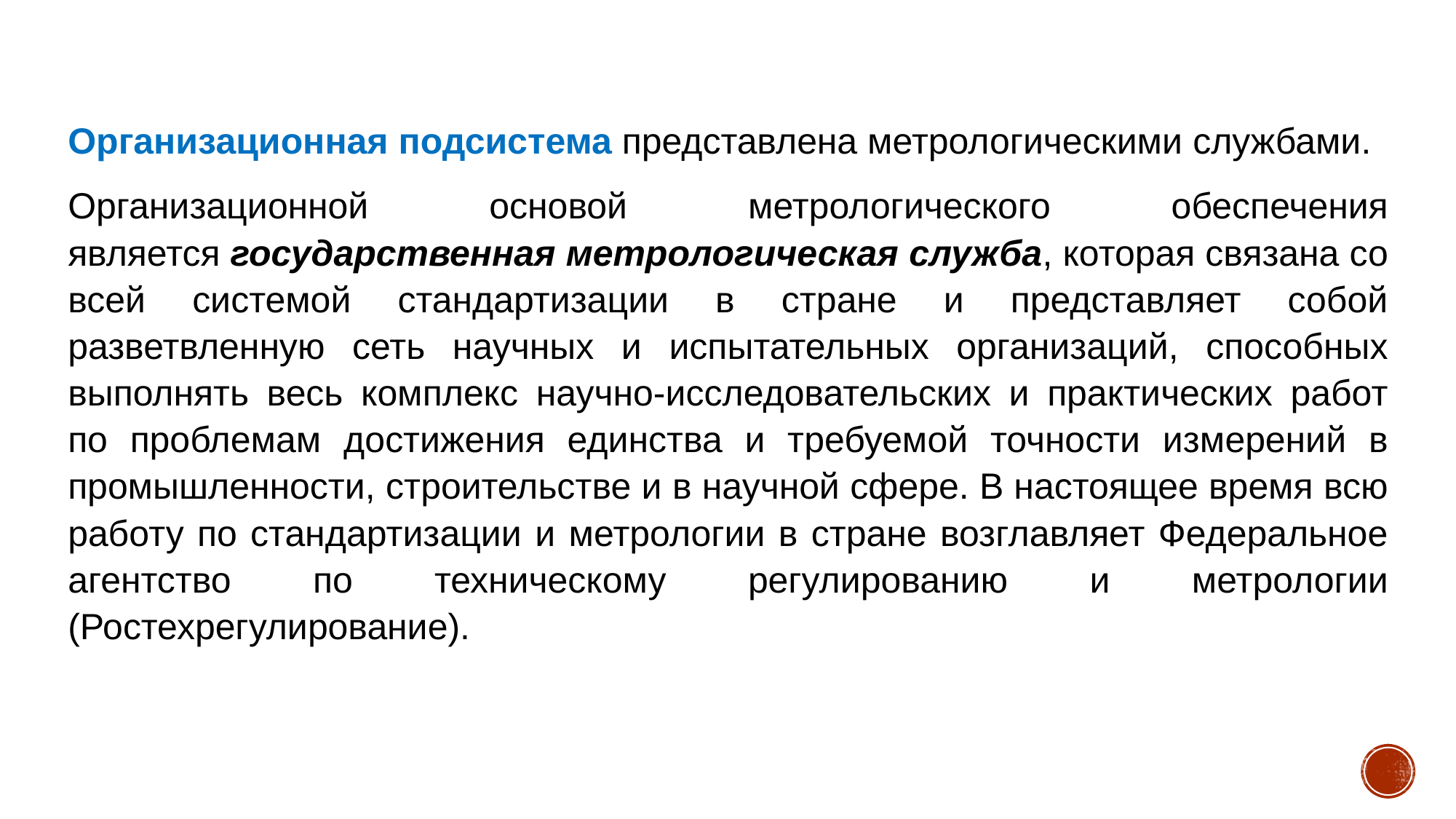

#

Организационная подсистема представлена метрологическими службами.
Организационной основой метрологического обеспечения является государственная метрологическая служба, которая связана со всей системой стандартизации в стране и представляет собой разветвленную сеть научных и испытательных организаций, способных выполнять весь комплекс научно-исследовательских и практических работ по проблемам достижения единства и требуемой точности измерений в промышленности, строительстве и в научной сфере. В настоящее время всю работу по стандартизации и метрологии в стране возглавляет Федеральное агентство по техническому регулированию и метрологии (Ростехрегулирование).